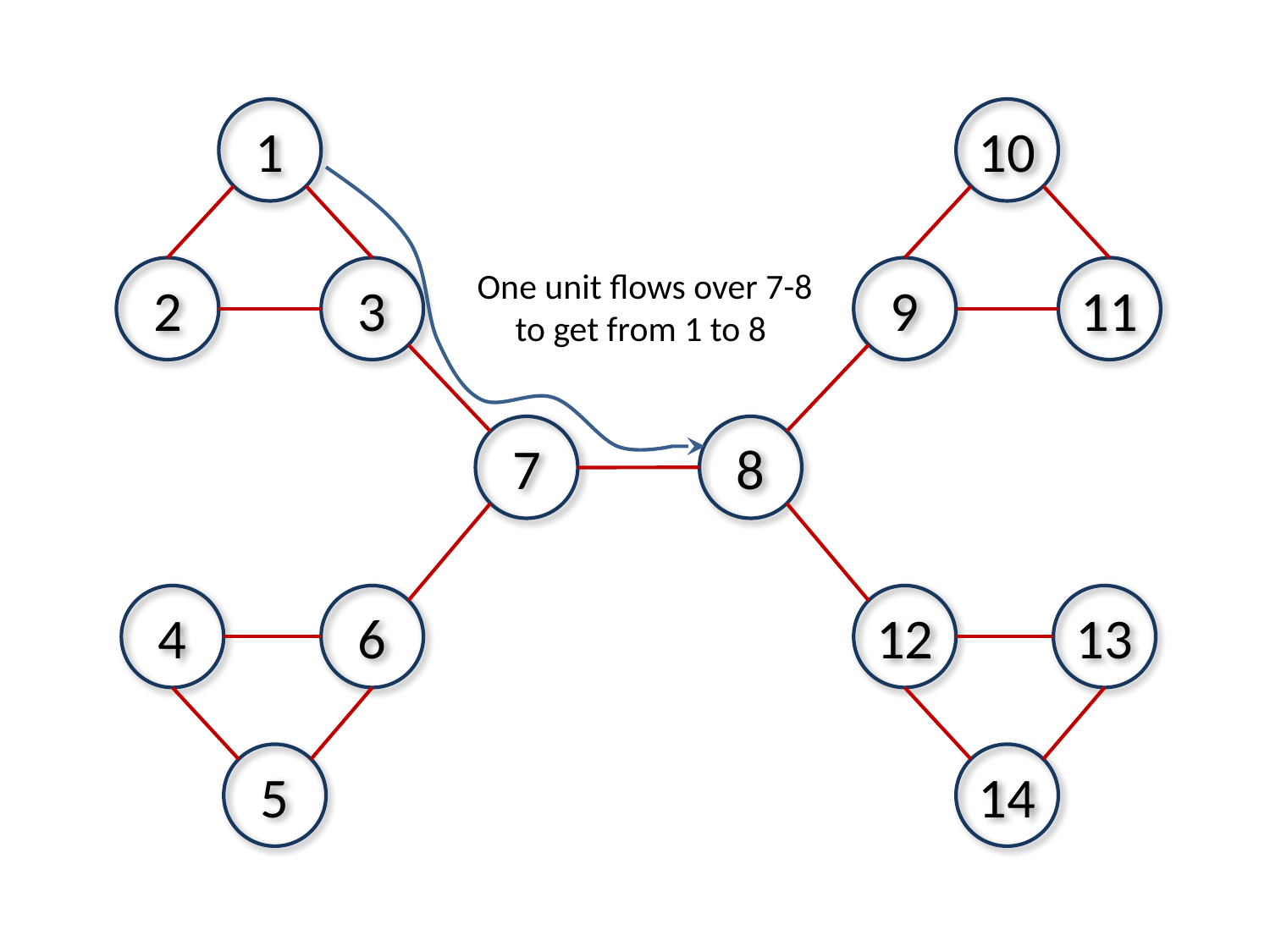

10
1

One unit flows over 7-8 to get from 1 to 8
9
11
2
3
7
8
4
6
12
13
5
14